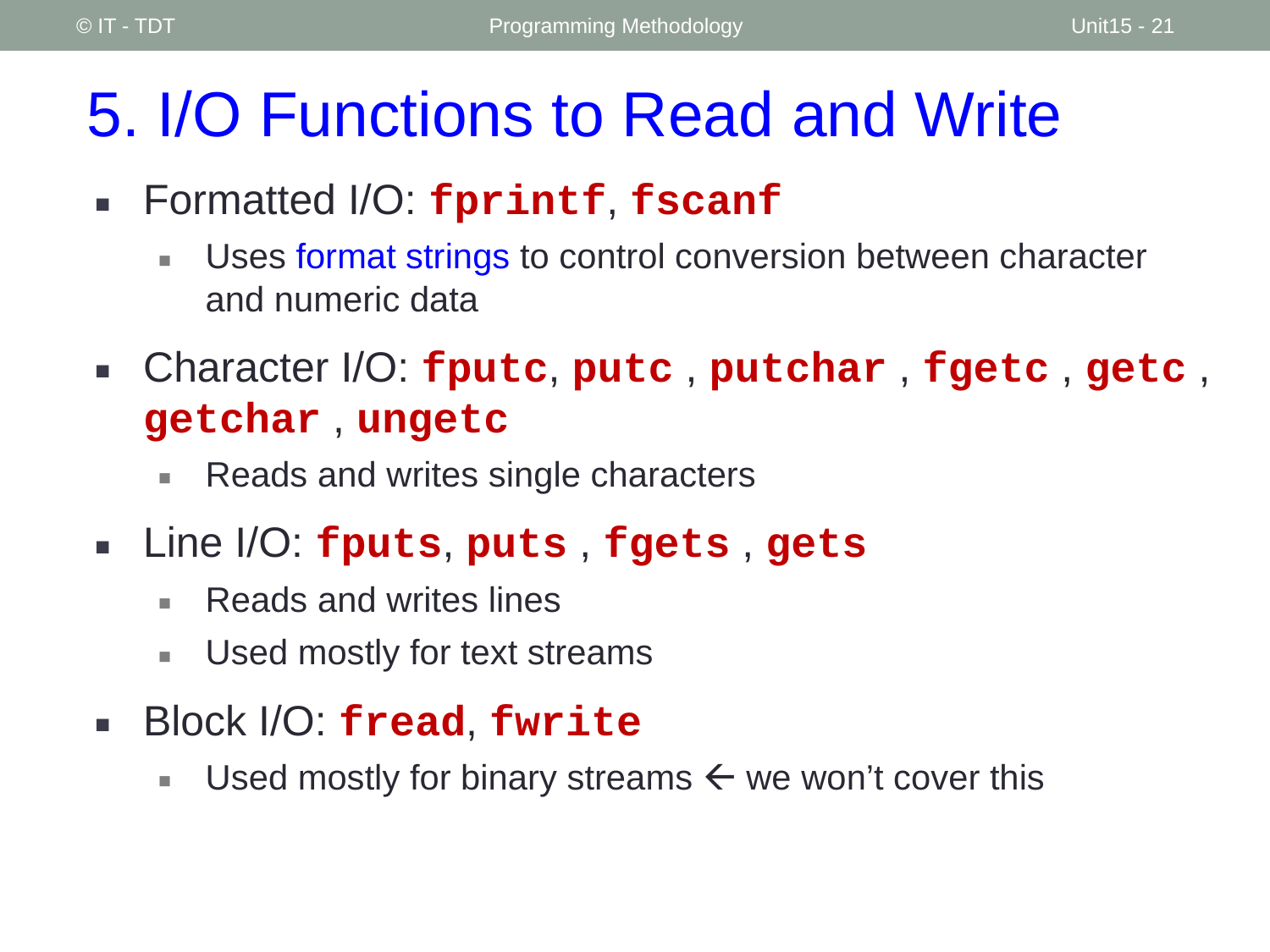

© IT - TDT
Programming Methodology
Unit15 - 21
# 5. I/O Functions to Read and Write
Formatted I/O: fprintf, fscanf
Uses format strings to control conversion between character and numeric data
Character I/O: fputc, putc , putchar , fgetc , getc , getchar , ungetc
Reads and writes single characters
Line I/O: fputs, puts , fgets , gets
Reads and writes lines
Used mostly for text streams
Block I/O: fread, fwrite
Used mostly for binary streams 🡨 we won’t cover this